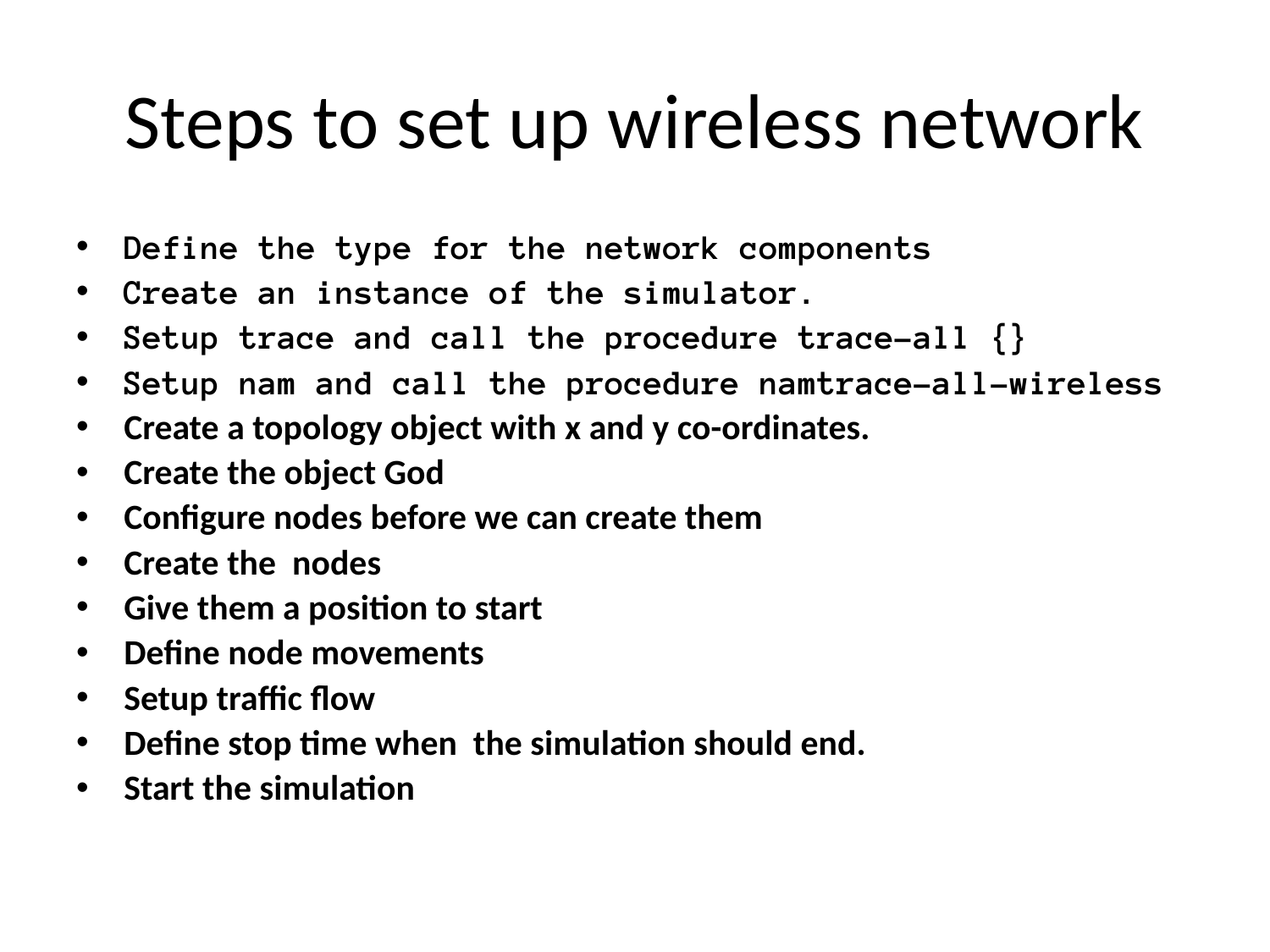

# Steps to set up wireless network
Define the type for the network components
Create an instance of the simulator.
Setup trace and call the procedure trace-all {}
Setup nam and call the procedure namtrace-all-wireless
Create a topology object with x and y co-ordinates.
Create the object God
Configure nodes before we can create them
Create the  nodes
Give them a position to start
Define node movements
Setup traffic flow
Define stop time when  the simulation should end.
Start the simulation